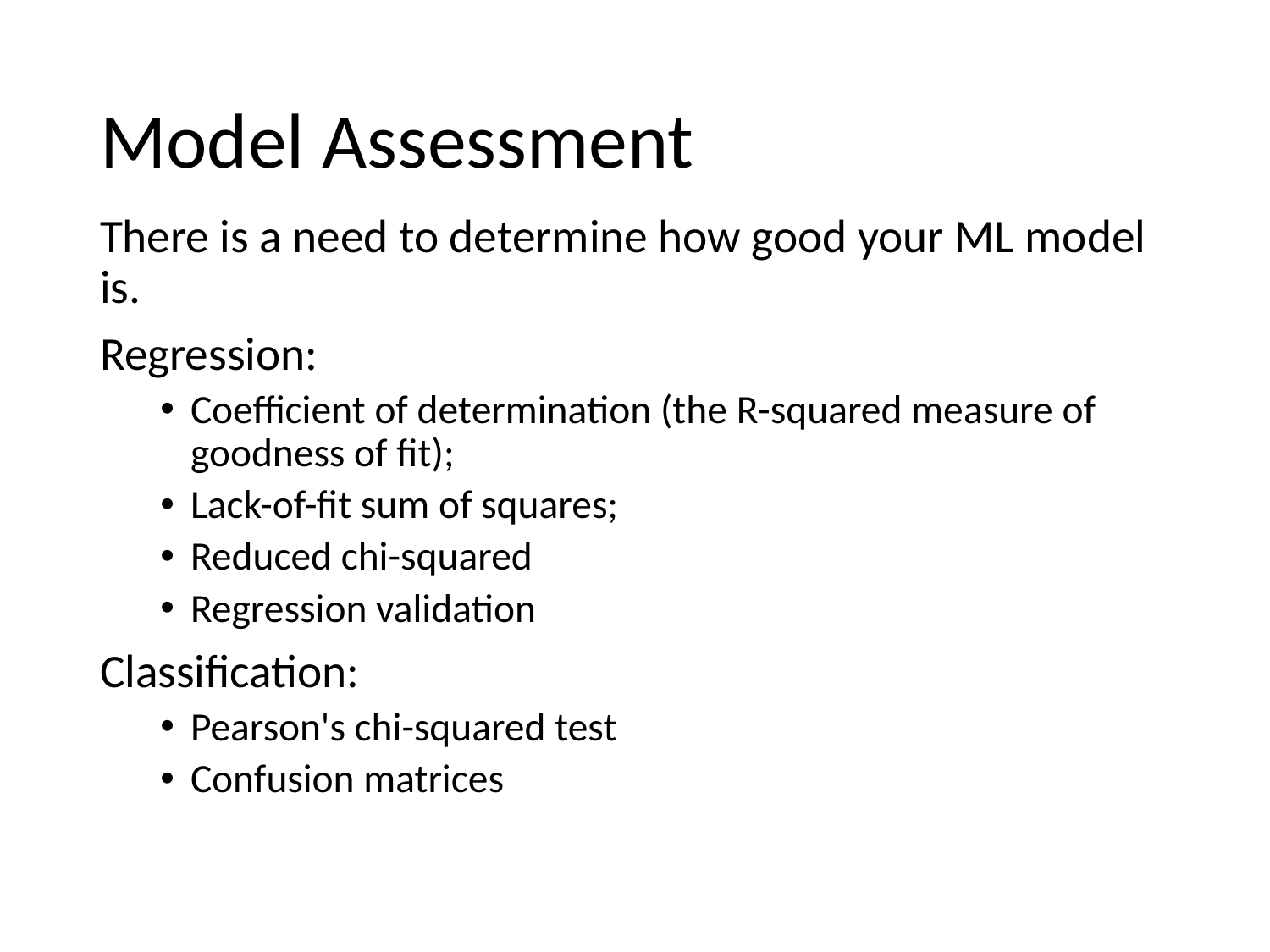

# Model Assessment
There is a need to determine how good your ML model is.
Regression:
Coefficient of determination (the R-squared measure of goodness of fit);
Lack-of-fit sum of squares;
Reduced chi-squared
Regression validation
Classification:
Pearson's chi-squared test
Confusion matrices